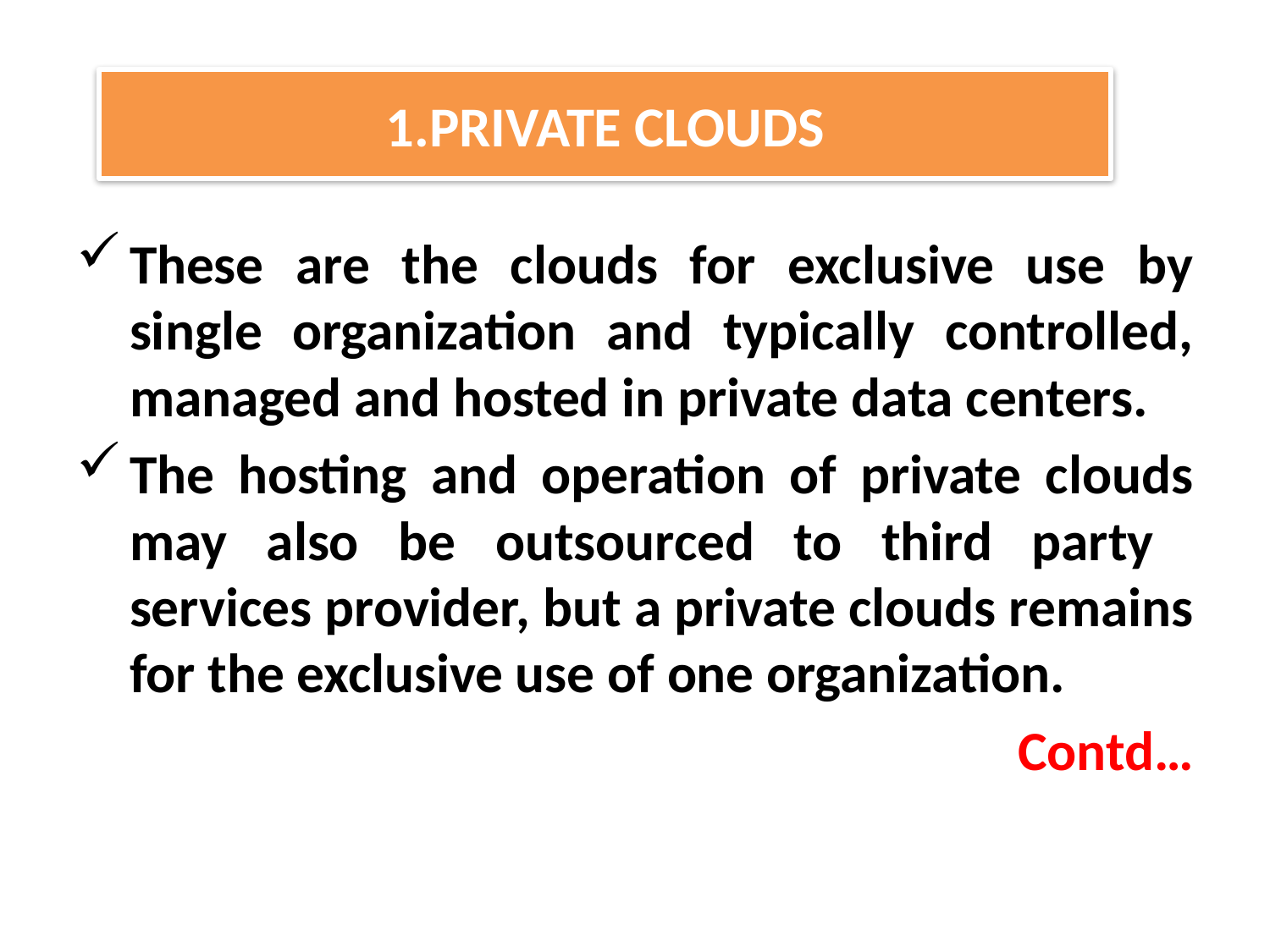

1.PRIVATE CLOUDS
# These are the clouds for exclusive use by single organization and typically controlled, managed and hosted in private data centers.
The hosting and operation of private clouds may also be outsourced to third party  services provider, but a private clouds remains for the exclusive use of one organization.
Contd…